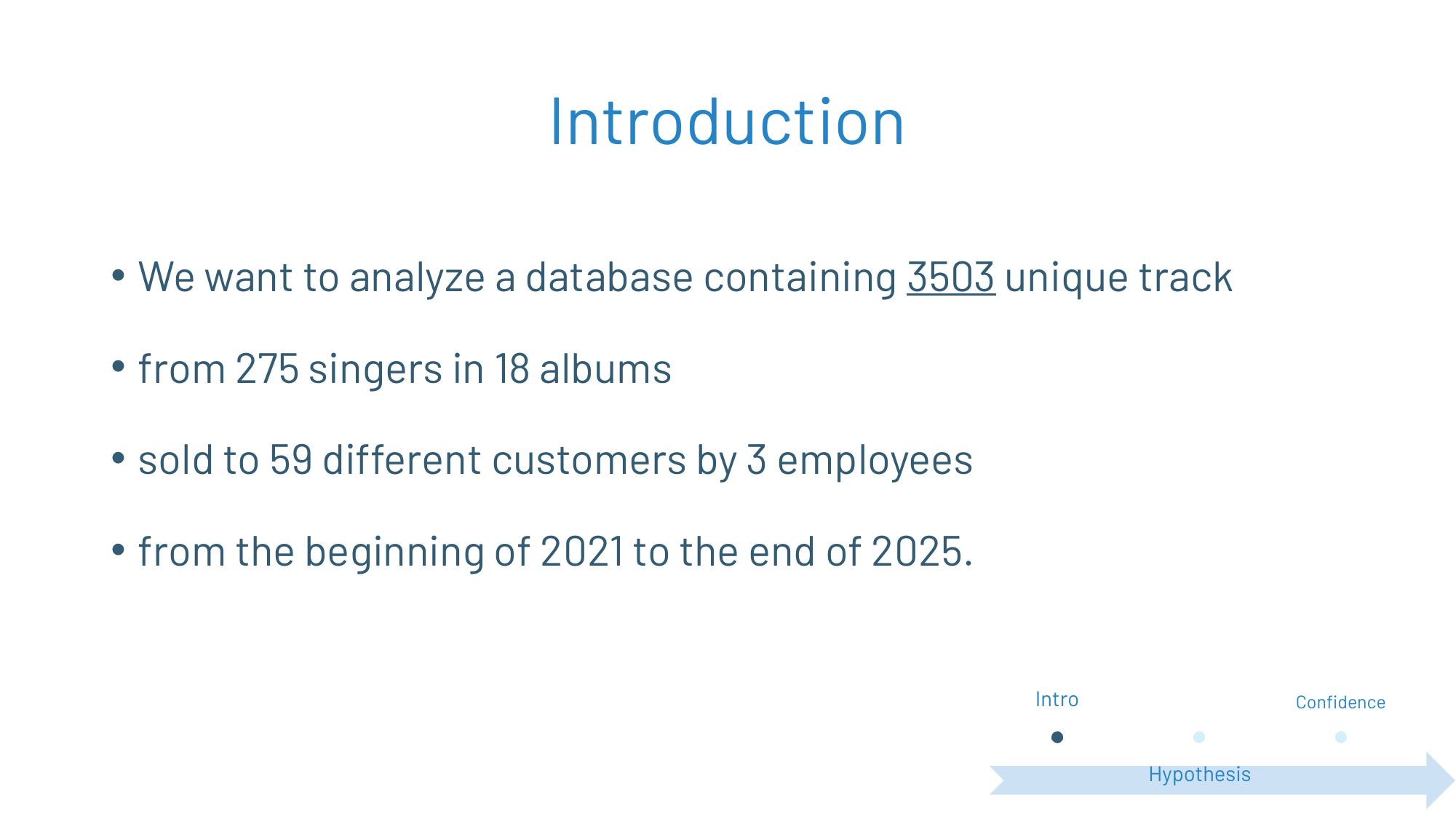

# Introduction
We want to analyze a database containing 3503 unique track
from 275 singers in 18 albums
sold to 59 different customers by 3 employees
from the beginning of 2021 to the end of 2025.
Intro
Hypothesis
Confidence